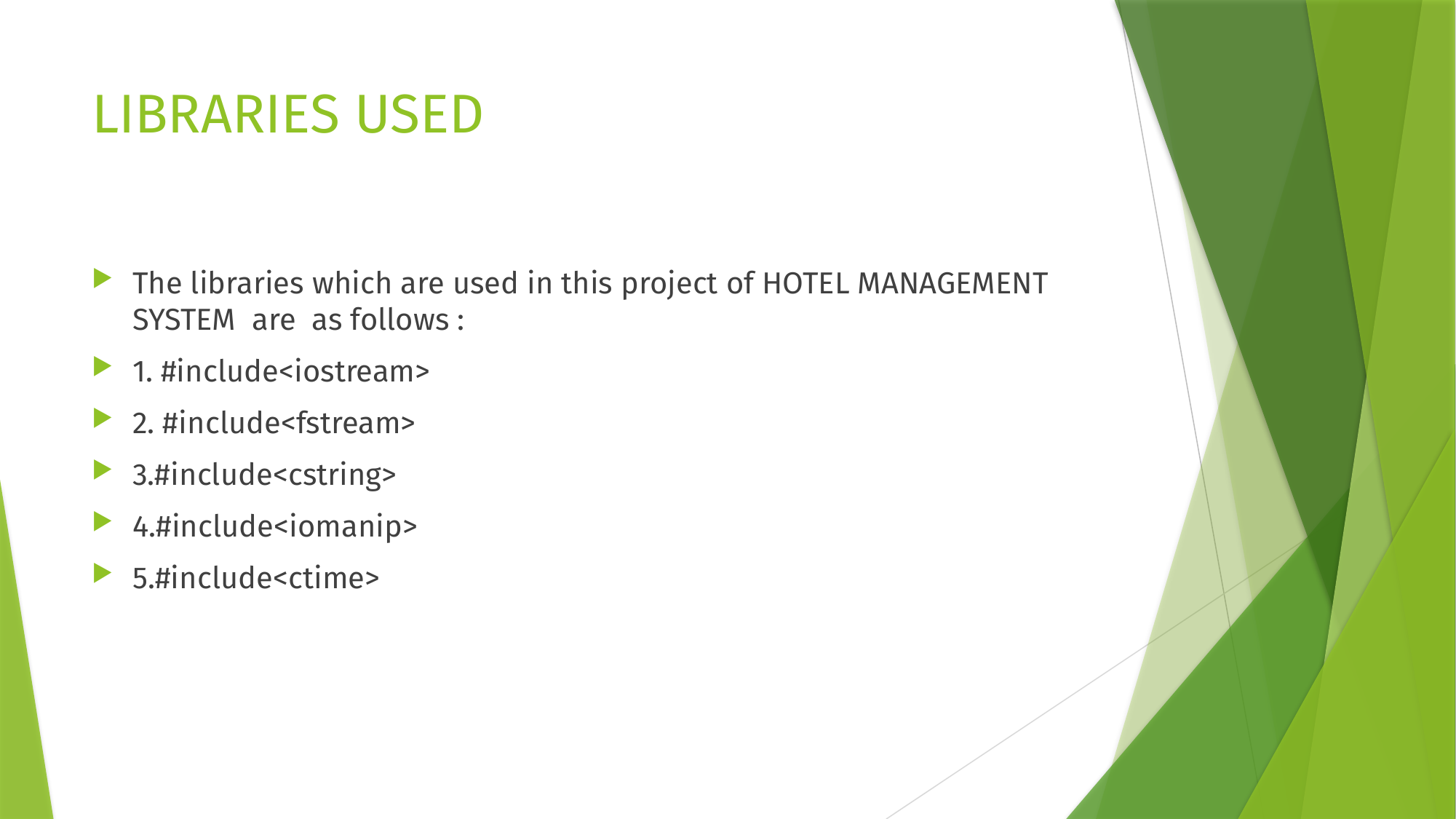

# LIBRARIES USED
The libraries which are used in this project of HOTEL MANAGEMENT SYSTEM  are  as follows :
1. #include<iostream>
2. #include<fstream>
3.#include<cstring>
4.#include<iomanip>
5.#include<ctime>